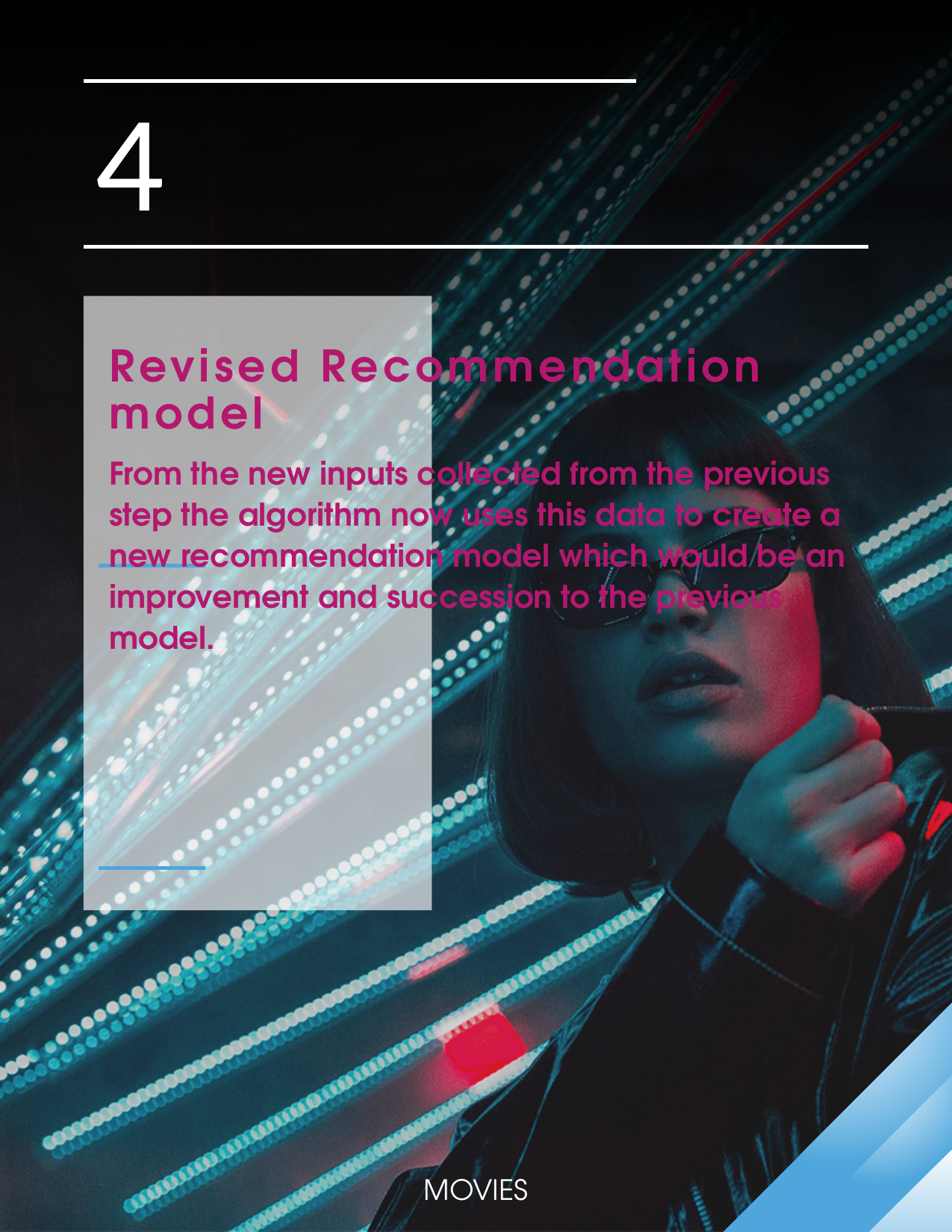

# 4

Revised Recommendation model
From the new inputs collected from the previous step the algorithm now uses this data to create a new recommendation model which would be an improvement and succession to the previous model.

MOVIES